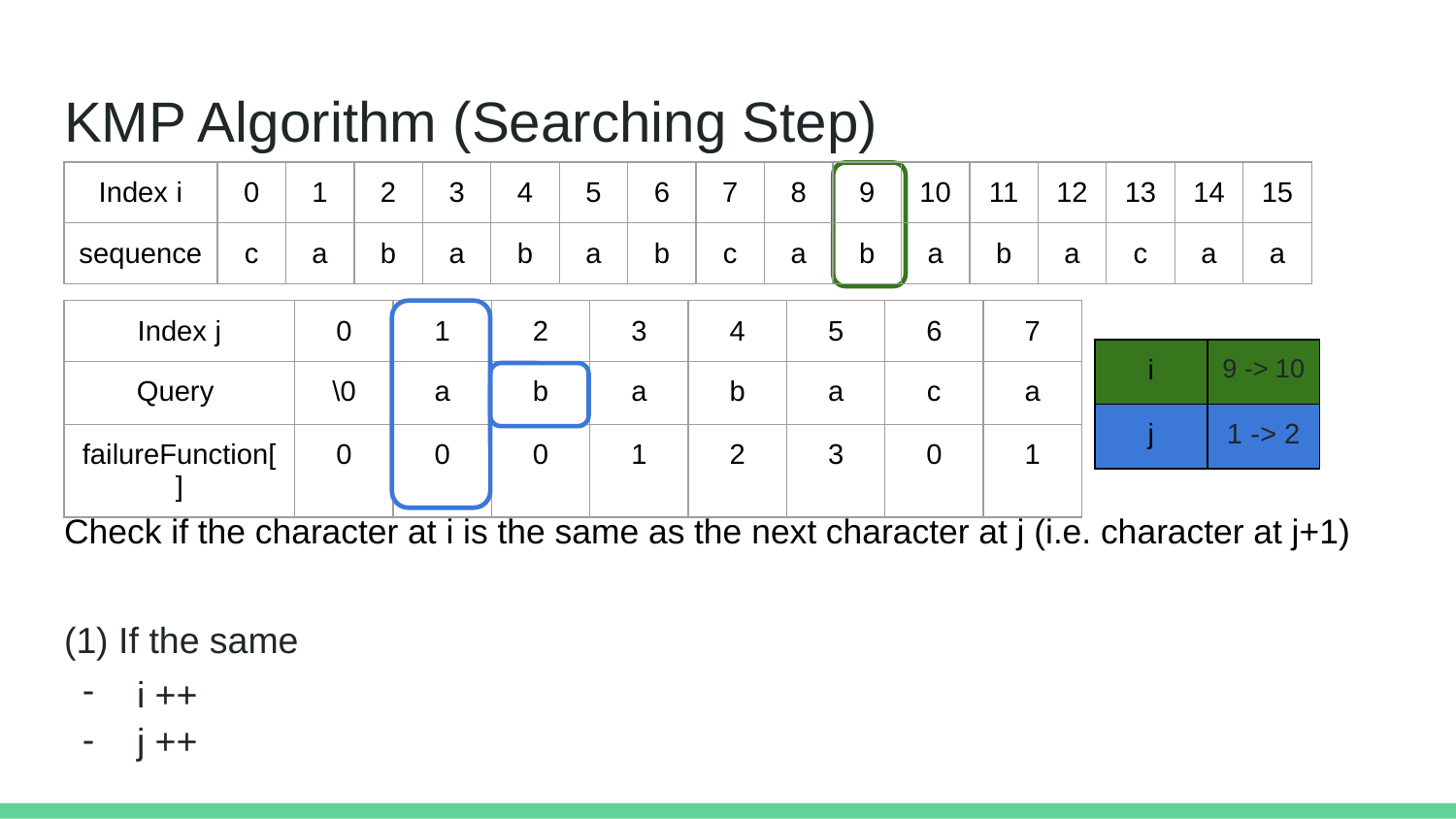

# KMP Algorithm (Searching Step)
| Index i | 0 | 1 | 2 | 3 | 4 | 5 | 6 | 7 | 8 | 9 | 10 | 11 | 12 | 13 | 14 | 15 |
| --- | --- | --- | --- | --- | --- | --- | --- | --- | --- | --- | --- | --- | --- | --- | --- | --- |
| sequence | c | a | b | a | b | a | b | c | a | b | a | b | a | c | a | a |

Check if the character at i is the same as the next character at j (i.e. character at j+1)

(1) If the same
i ++
j ++
| Index j | 0 | 1 | 2 | 3 | 4 | 5 | 6 | 7 |
| --- | --- | --- | --- | --- | --- | --- | --- | --- |
| Query | \0 | a | b | a | b | a | c | a |
| failureFunction[] | 0 | 0 | 0 | 1 | 2 | 3 | 0 | 1 |

| i | 9 -> 10 |
| --- | --- |
| j | 1 -> 2 |